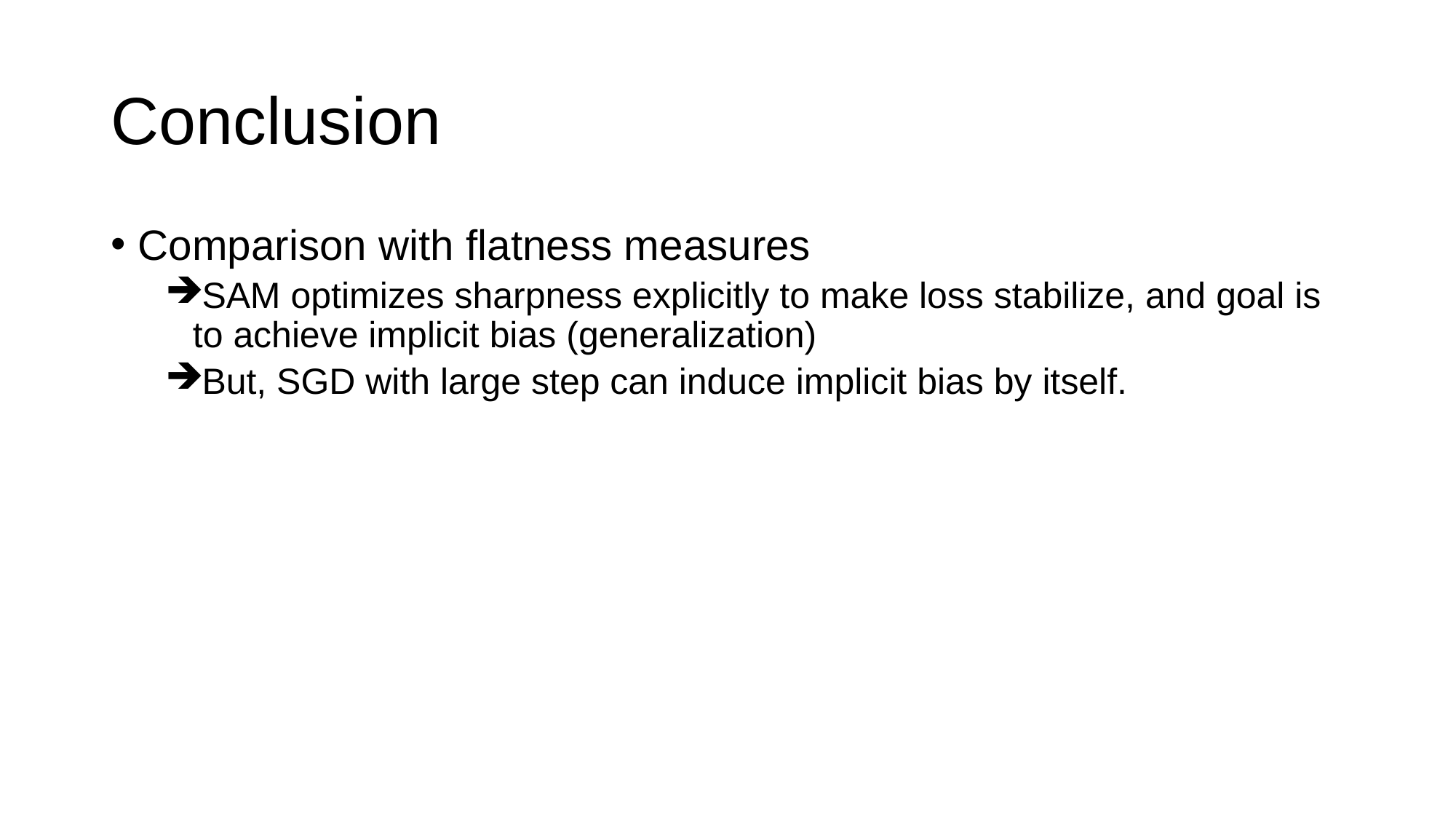

# Conclusion
Comparison with flatness measures
SAM optimizes sharpness explicitly to make loss stabilize, and goal is to achieve implicit bias (generalization)
But, SGD with large step can induce implicit bias by itself.